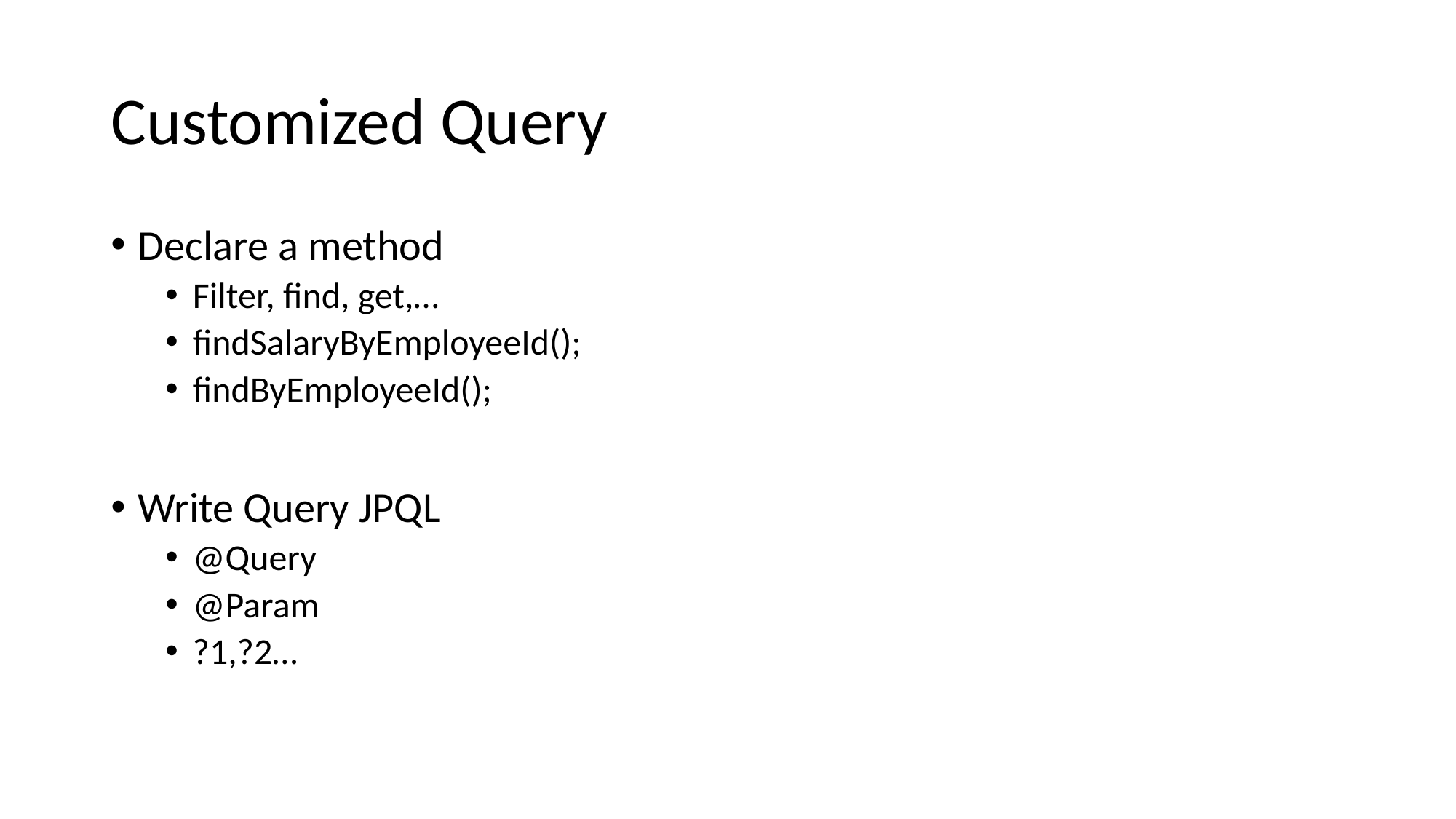

# Customized Query
Declare a method
Filter, find, get,…
findSalaryByEmployeeId();
findByEmployeeId();

Write Query JPQL
@Query
@Param
?1,?2…